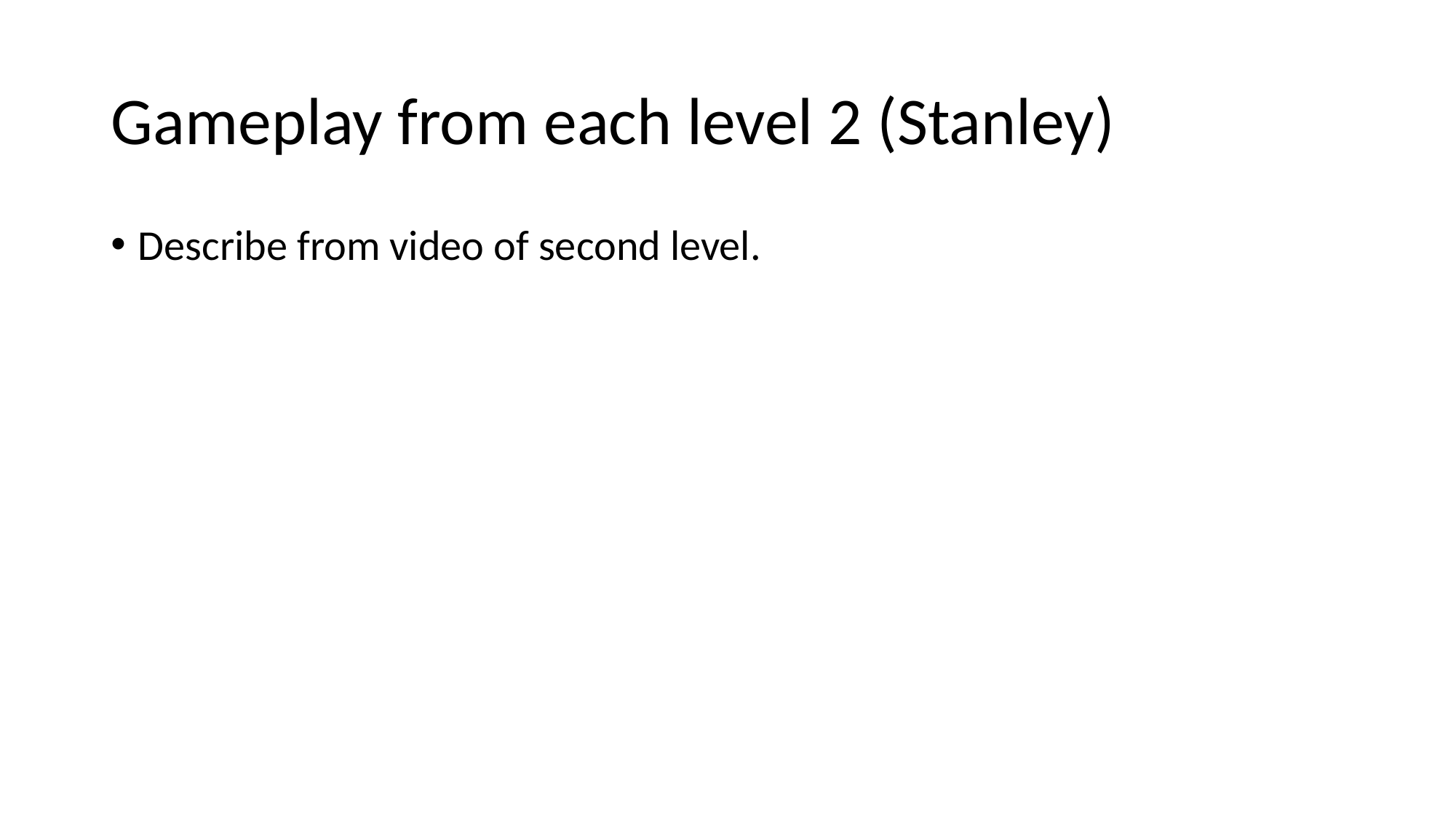

# Gameplay from each level 2 (Stanley)
Describe from video of second level.